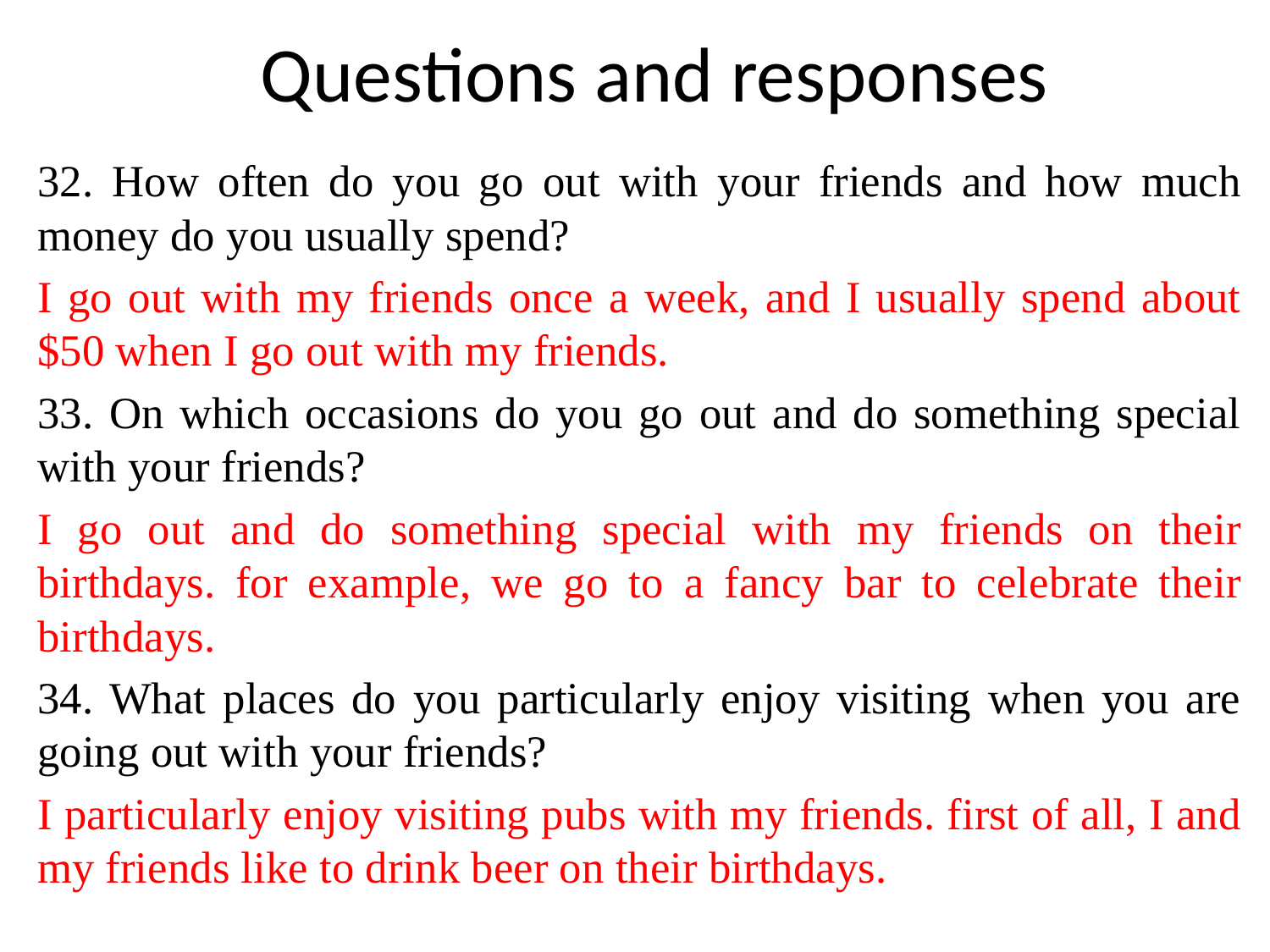

# Questions and responses
32. How often do you go out with your friends and how much money do you usually spend?
I go out with my friends once a week, and I usually spend about $50 when I go out with my friends.
33. On which occasions do you go out and do something special with your friends?
I go out and do something special with my friends on their birthdays. for example, we go to a fancy bar to celebrate their birthdays.
34. What places do you particularly enjoy visiting when you are going out with your friends?
I particularly enjoy visiting pubs with my friends. first of all, I and my friends like to drink beer on their birthdays.